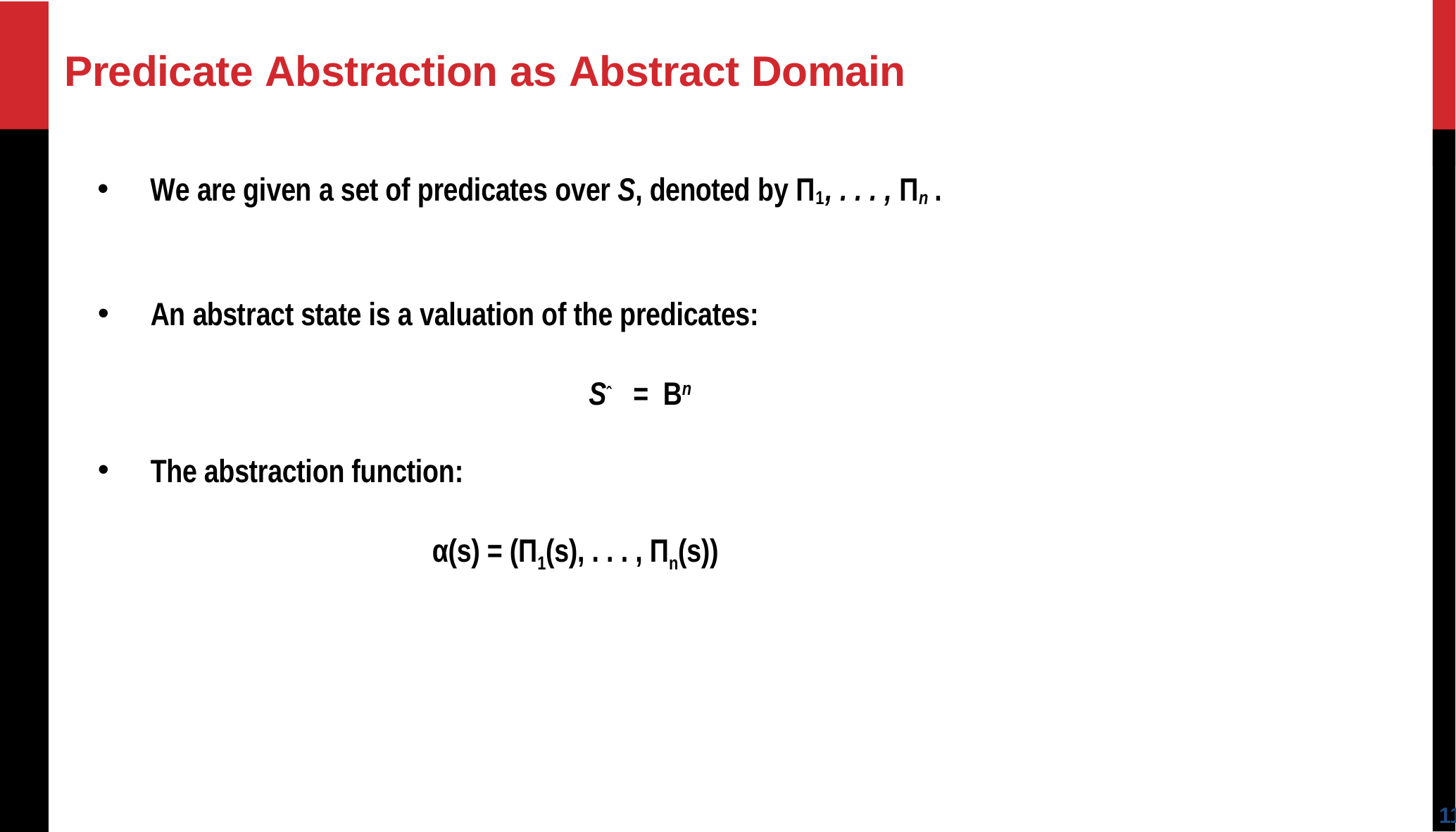

# Predicate Abstraction as Abstract Domain
We are given a set of predicates over S, denoted by Π1, . . . , Πn.

An abstract state is a valuation of the predicates:

Sˆ   = Bn

The abstraction function:

α(s) = (Π1(s), . . . , Πn(s))

11